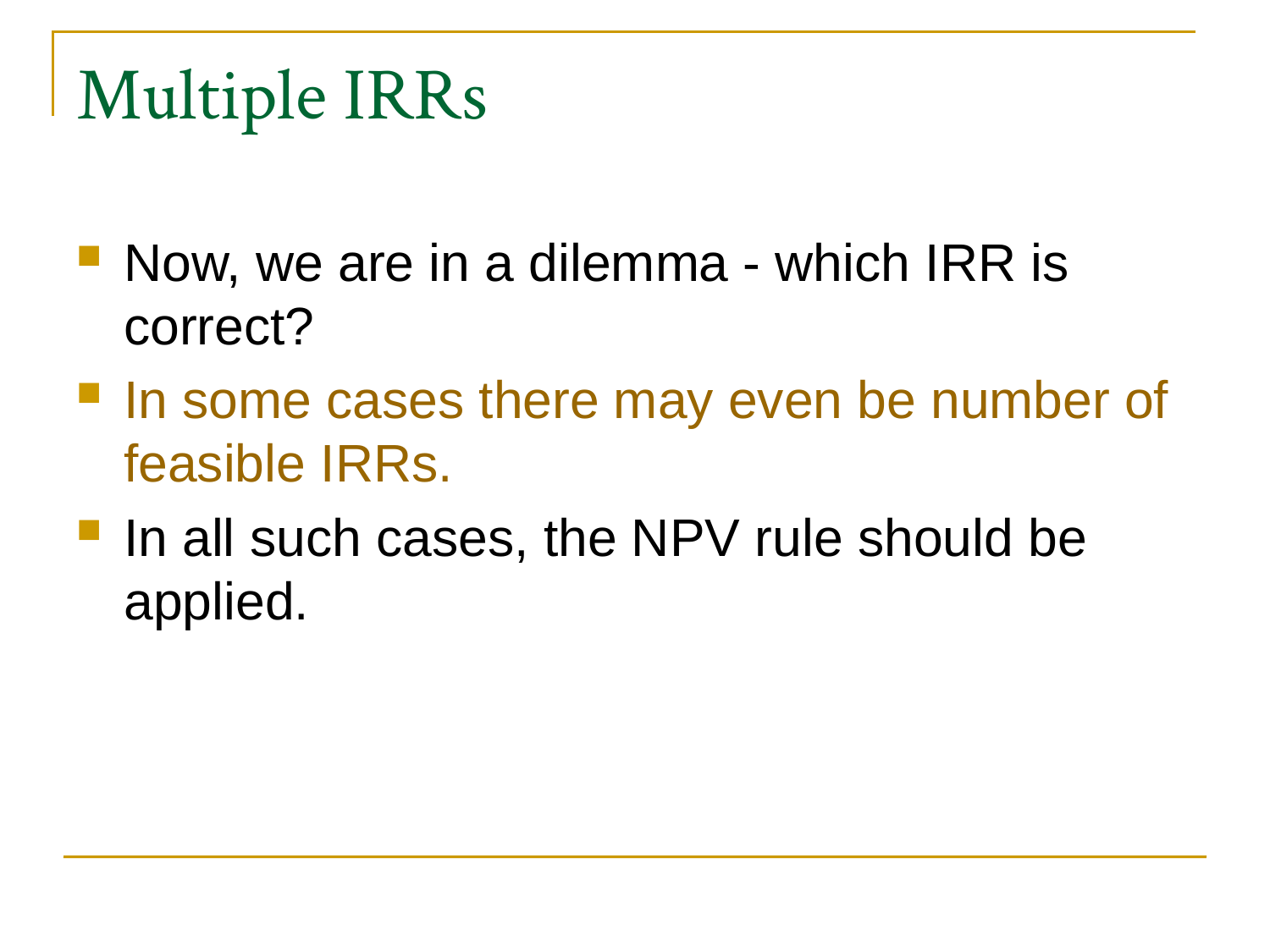

# Multiple IRRs
Now, we are in a dilemma - which IRR is correct?
In some cases there may even be number of feasible IRRs.
In all such cases, the NPV rule should be applied.